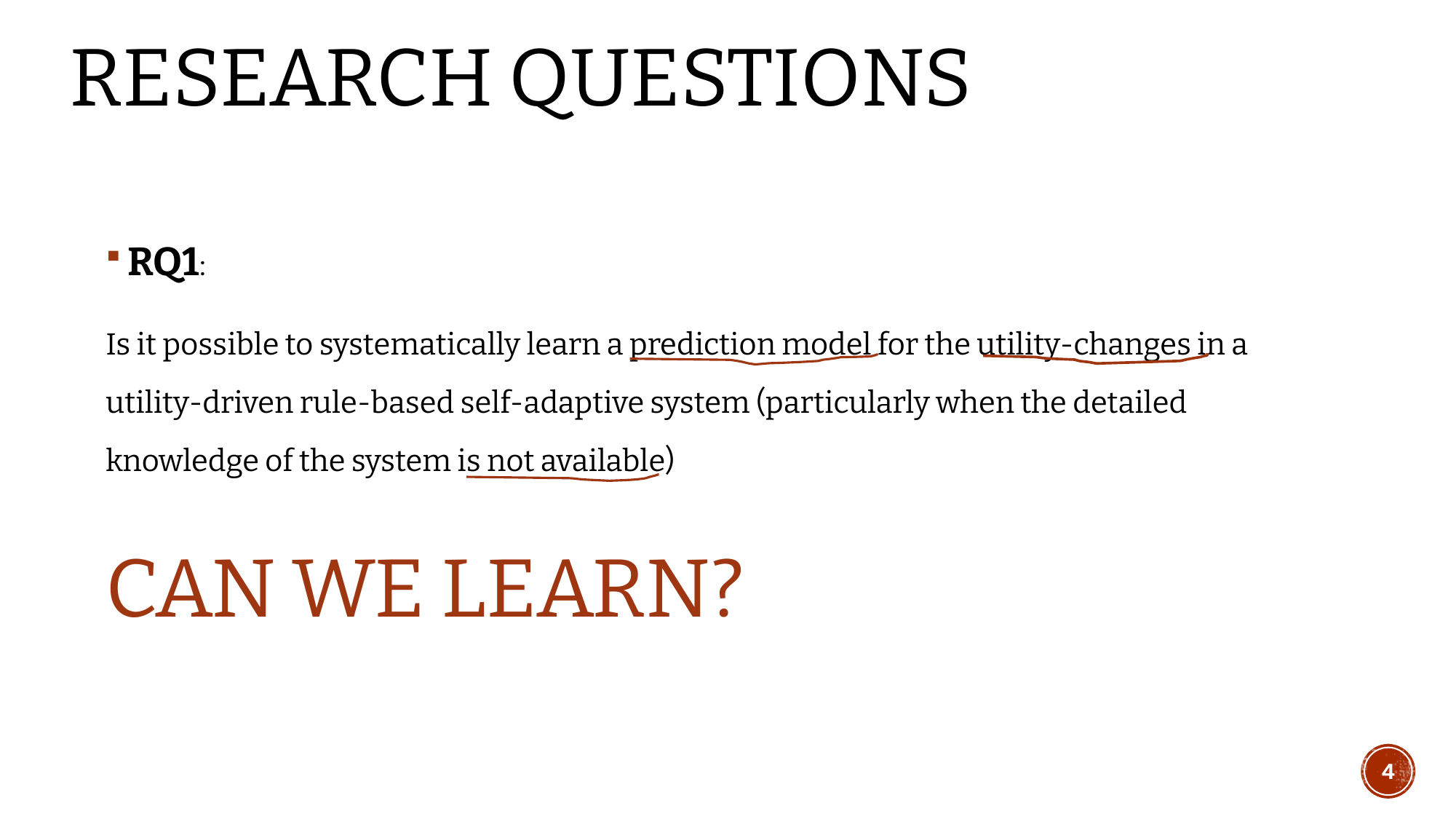

# Research questions
RQ1:
Is it possible to systematically learn a prediction model for the utility-changes in a utility-driven rule-based self-adaptive system (particularly when the detailed knowledge of the system is not available)

Can we learn?
4